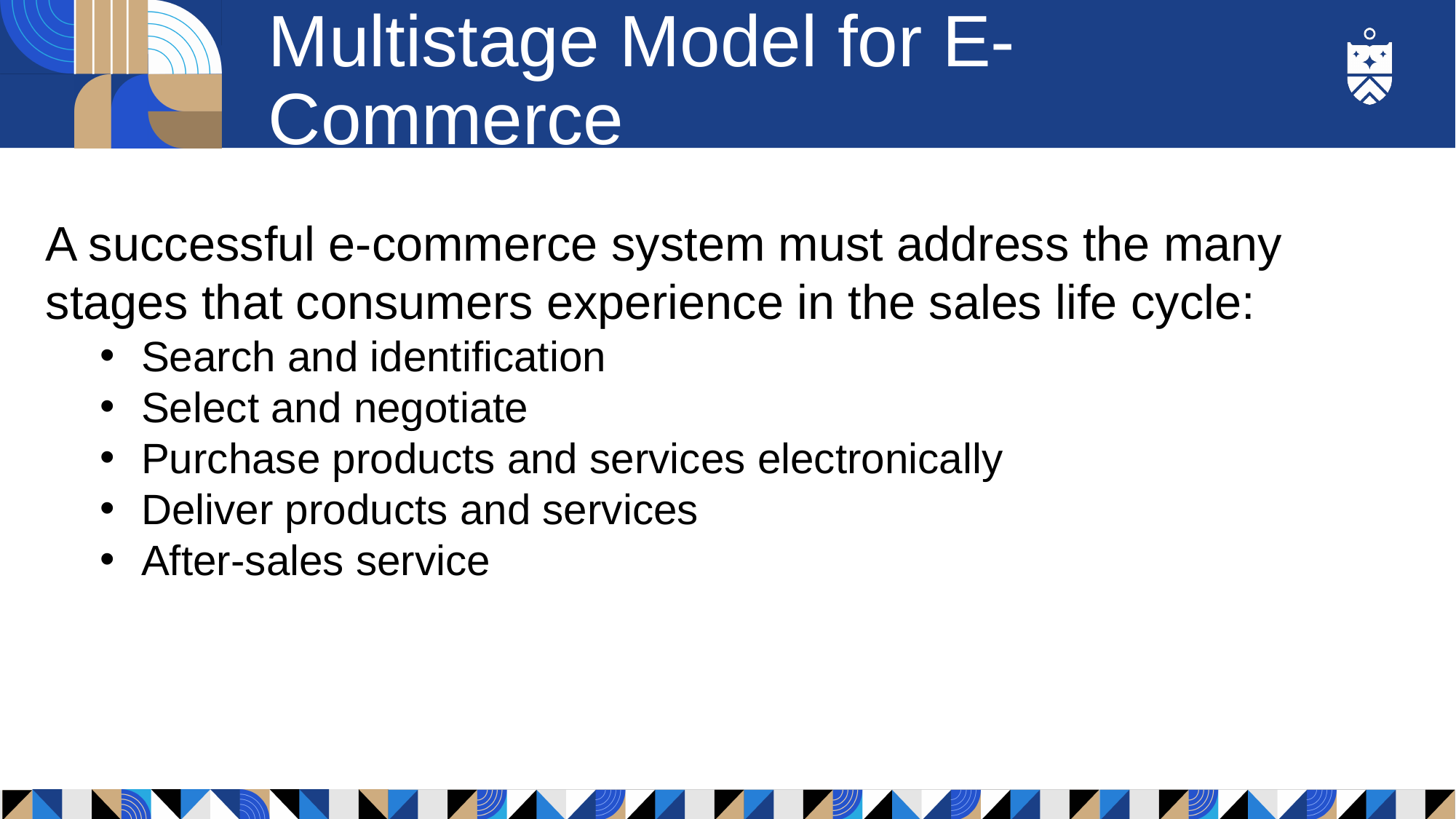

# Multistage Model for E-Commerce
A successful e-commerce system must address the many stages that consumers experience in the sales life cycle:
Search and identification
Select and negotiate
Purchase products and services electronically
Deliver products and services
After-sales service